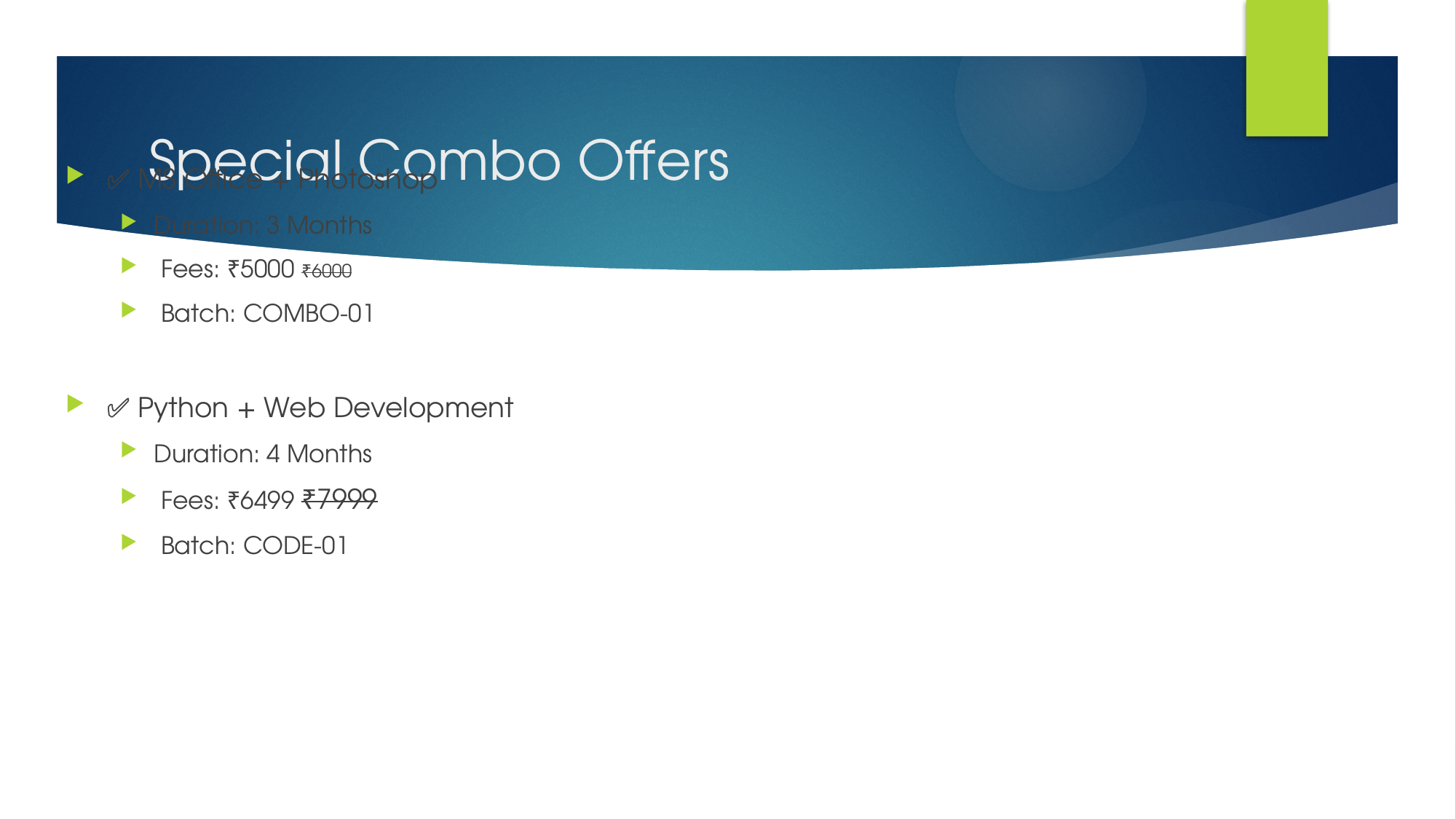

# Special Combo Offers
✅ MS Office + Photoshop
Duration: 3 Months
 Fees: ₹5000 ₹6000
 Batch: COMBO-01

✅ Python + Web Development
Duration: 4 Months
 Fees: ₹6499 ₹7999
 Batch: CODE-01